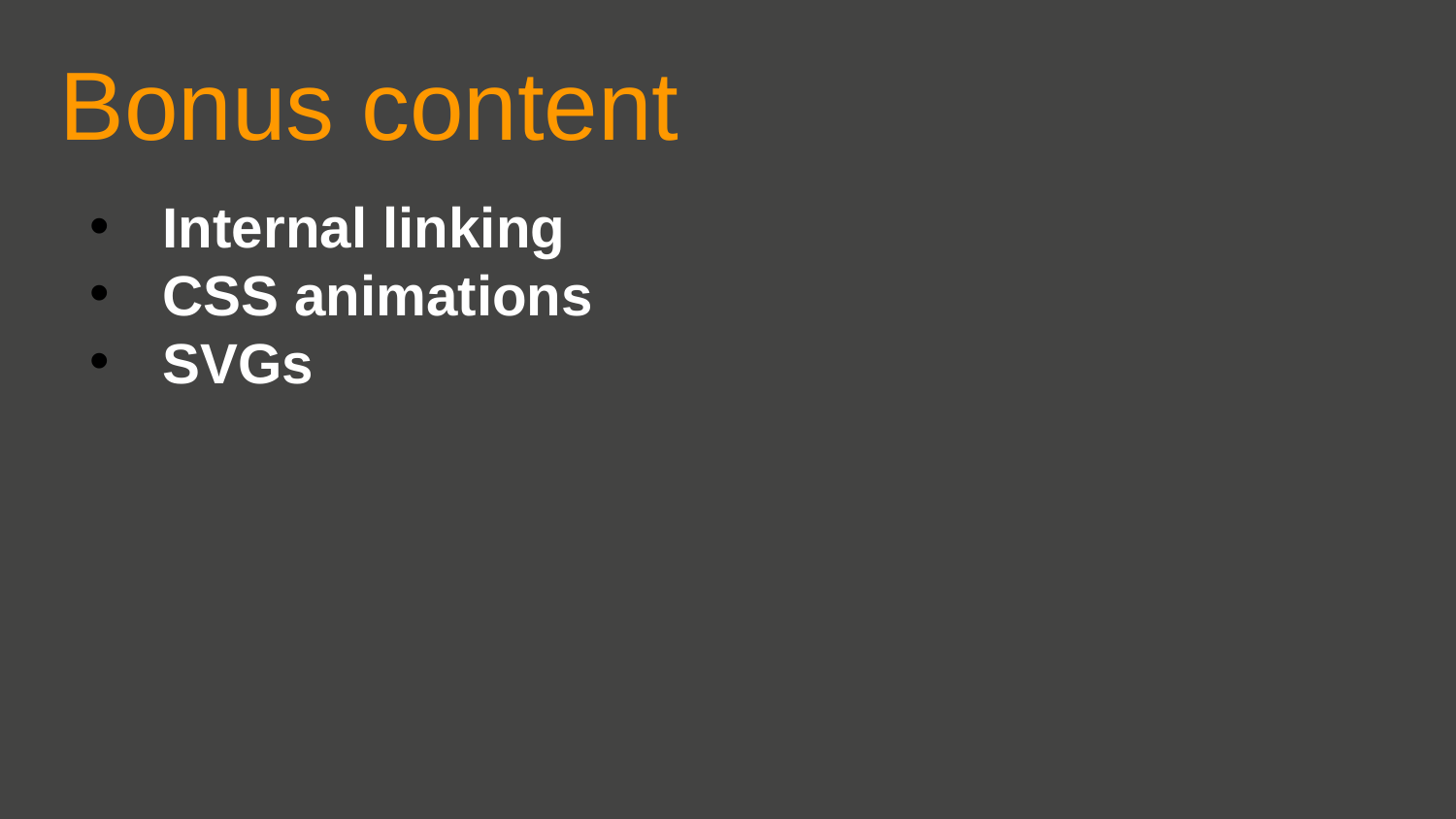

Bonus content
Internal linking
CSS animations
SVGs